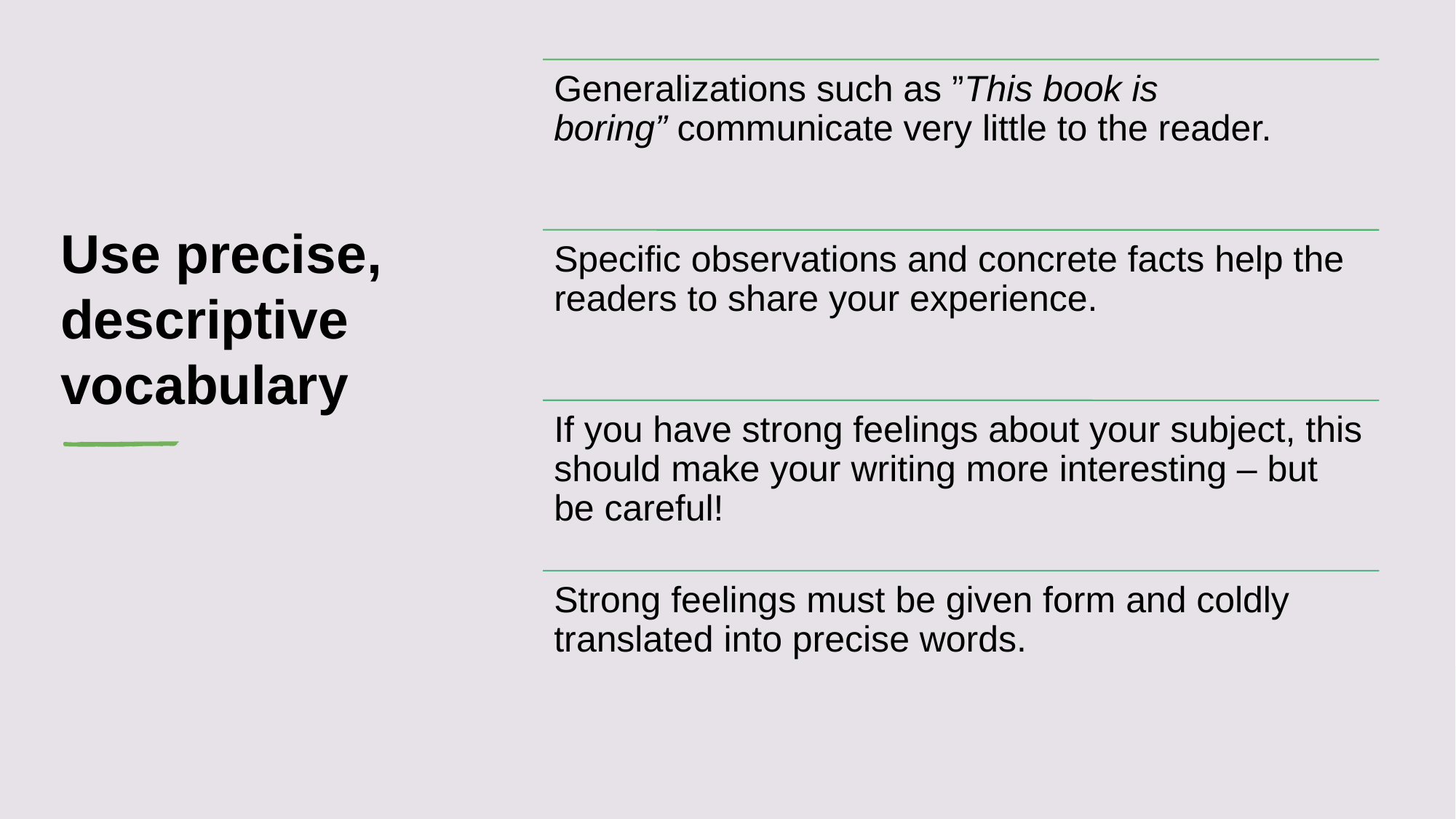

Generalizations such as ”This book is boring” communicate very little to the reader.
Specific observations and concrete facts help the readers to share your experience.
If you have strong feelings about your subject, this should make your writing more interesting – but be careful!
Strong feelings must be given form and coldly translated into precise words.
# Use precise, descriptive vocabulary